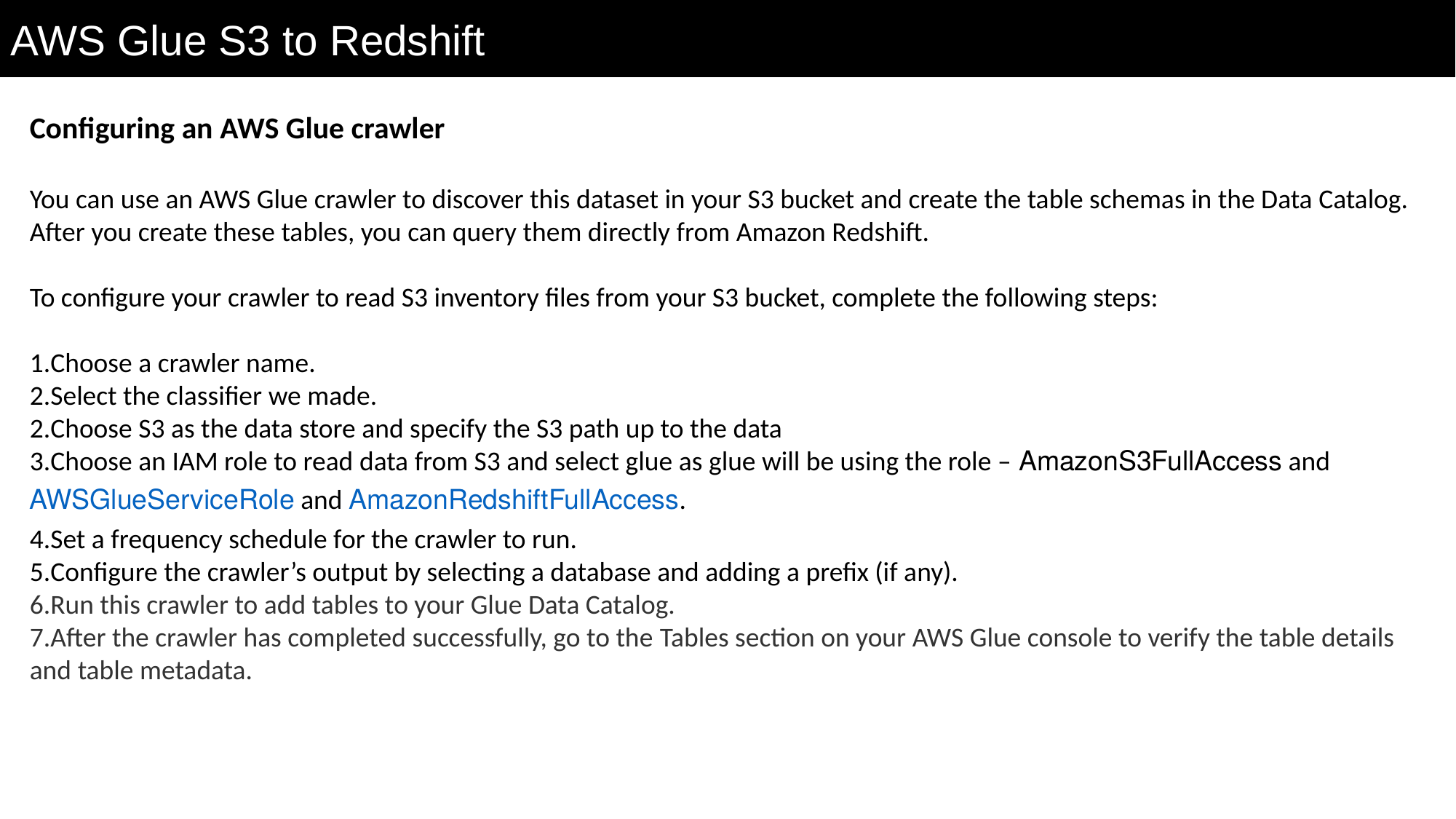

AWS Glue S3 to Redshift
Configuring an AWS Glue crawler

You can use an AWS Glue crawler to discover this dataset in your S3 bucket and create the table schemas in the Data Catalog. After you create these tables, you can query them directly from Amazon Redshift.

To configure your crawler to read S3 inventory files from your S3 bucket, complete the following steps:

Choose a crawler name.
Select the classifier we made.
Choose S3 as the data store and specify the S3 path up to the data
Choose an IAM role to read data from S3 and select glue as glue will be using the role – AmazonS3FullAccess and AWSGlueServiceRole and AmazonRedshiftFullAccess.
Set a frequency schedule for the crawler to run.
Configure the crawler’s output by selecting a database and adding a prefix (if any).
Run this crawler to add tables to your Glue Data Catalog.
After the crawler has completed successfully, go to the Tables section on your AWS Glue console to verify the table details and table metadata.